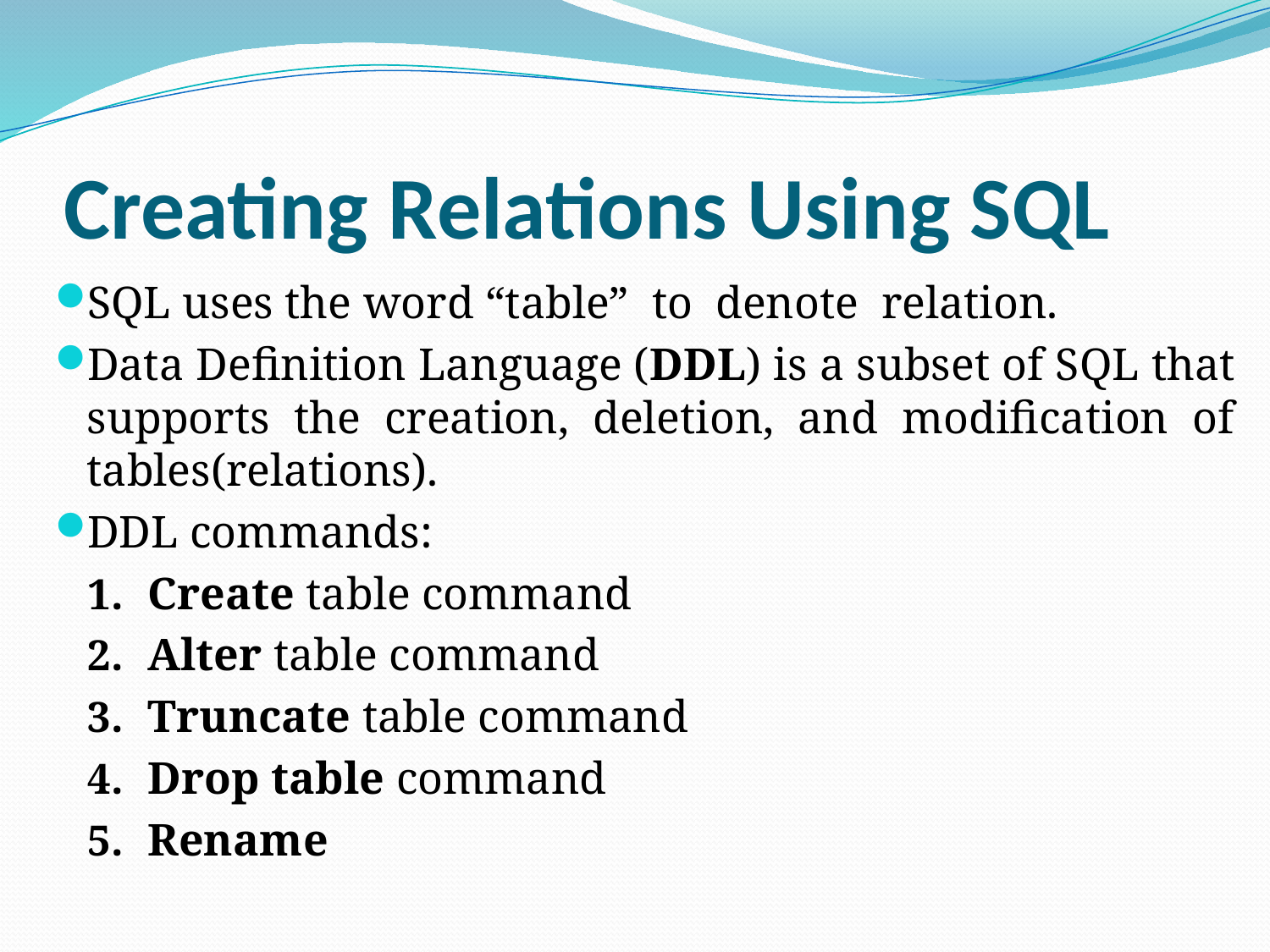

# Creating Relations Using SQL
SQL uses the word “table”  to  denote  relation.
Data Definition Language (DDL) is a subset of SQL that supports the creation, deletion, and modification of tables(relations).
DDL commands:
Create table command
Alter table command
Truncate table command
Drop table command
Rename